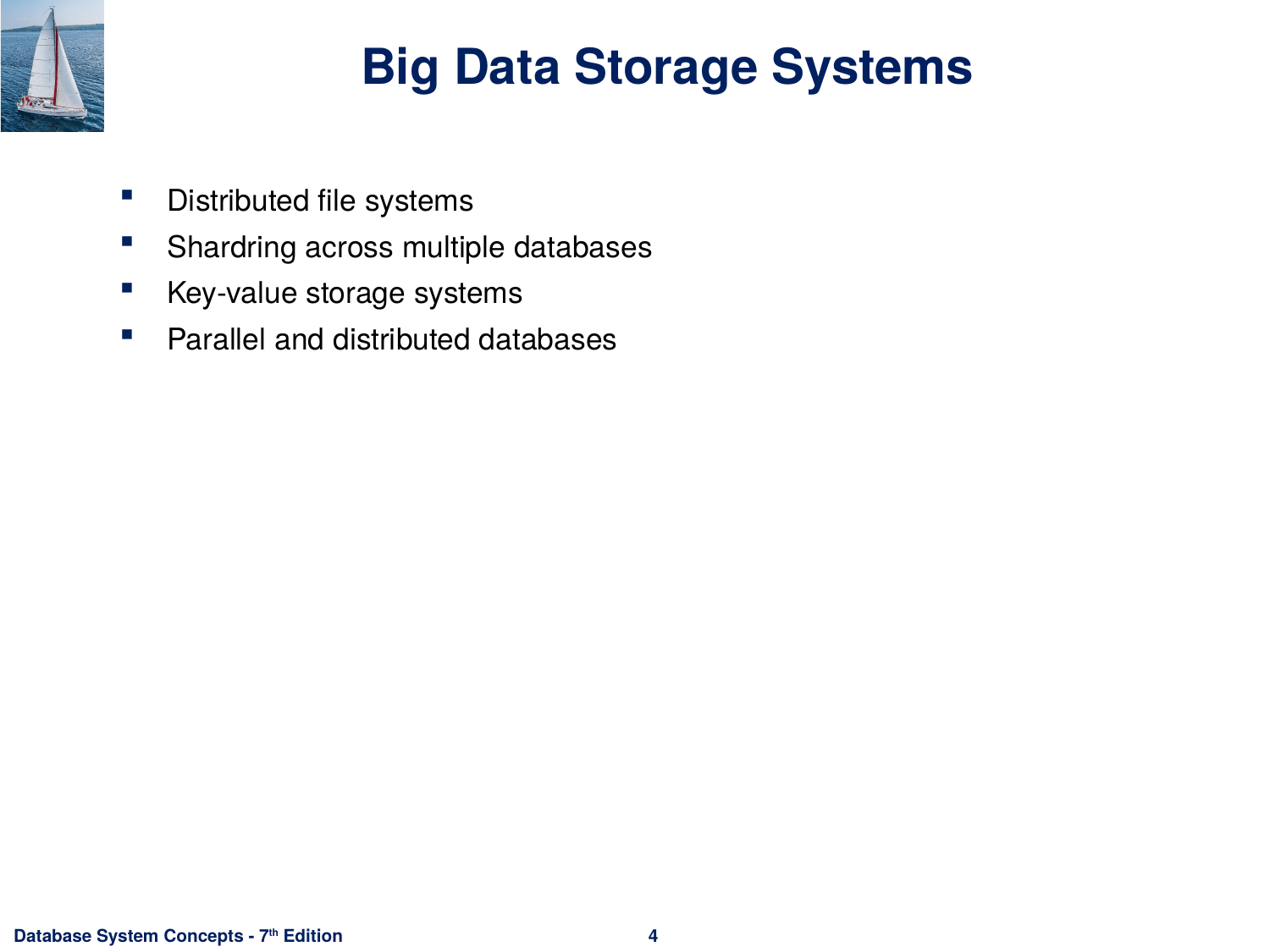

# Big Data Storage Systems
Distributed file systems
Shardring across multiple databases
Key-value storage systems
Parallel and distributed databases